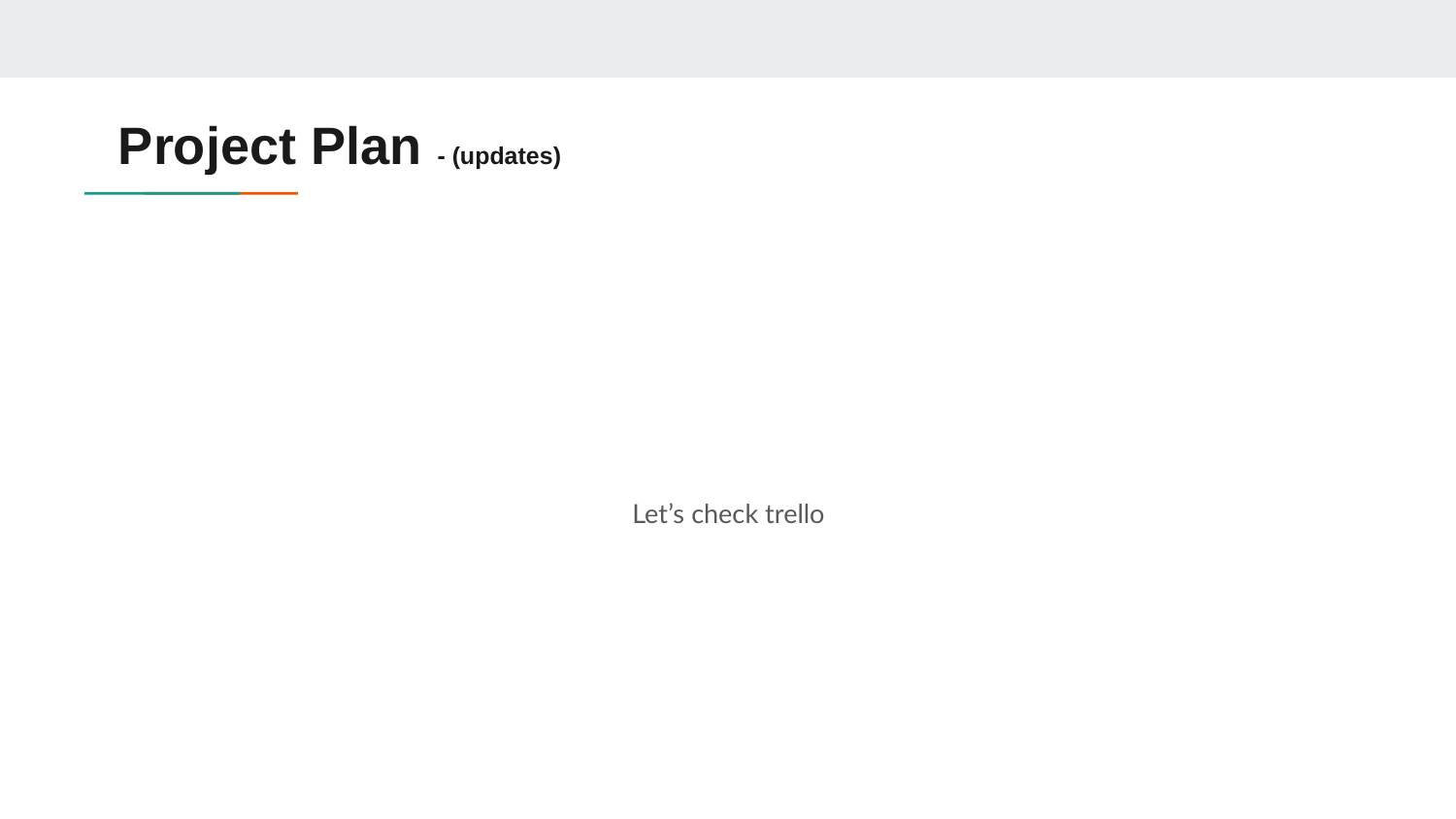

# Project Plan - (updates)

Let’s check trello